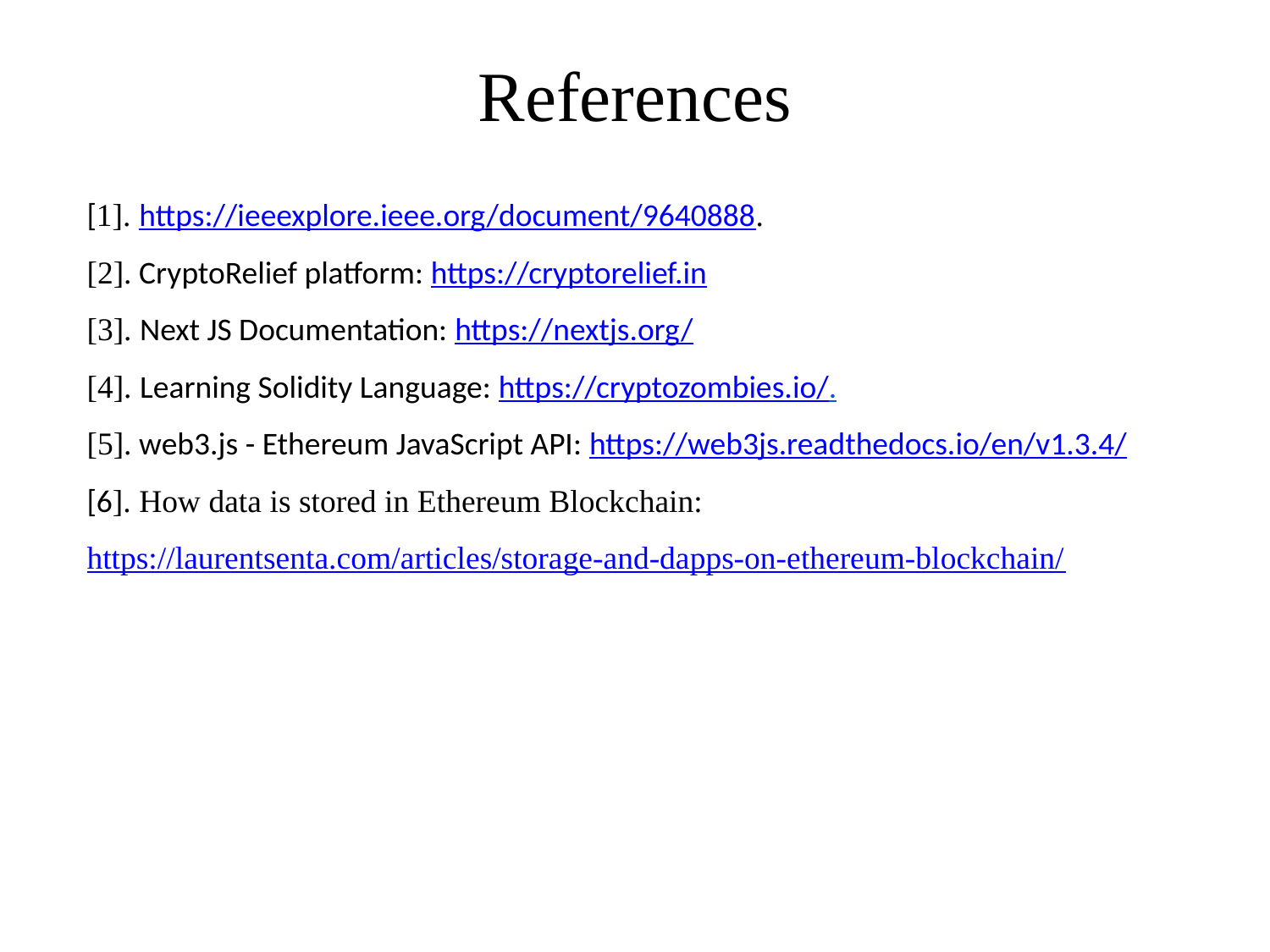

# References
[1]. https://ieeexplore.ieee.org/document/9640888.
[2]. CryptoRelief platform: https://cryptorelief.in
[3]. Next JS Documentation: https://nextjs.org/
[4]. Learning Solidity Language: https://cryptozombies.io/.
[5]. web3.js - Ethereum JavaScript API: https://web3js.readthedocs.io/en/v1.3.4/
[6]. How data is stored in Ethereum Blockchain: https://laurentsenta.com/articles/storage-and-dapps-on-ethereum-blockchain/